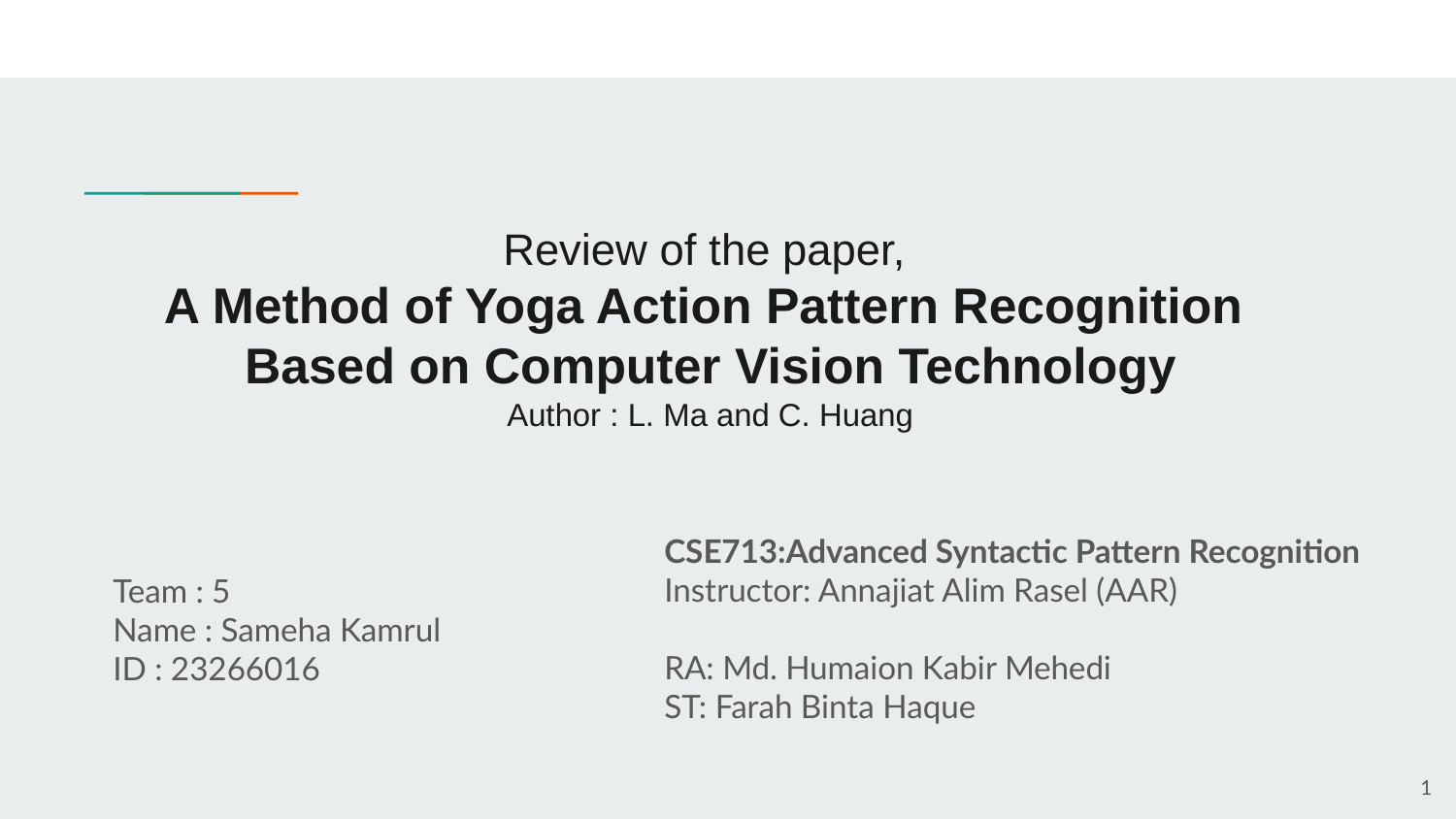

Review of the paper,
A Method of Yoga Action Pattern Recognition
Based on Computer Vision Technology
Author : L. Ma and C. Huang

CSE713:Advanced Syntactic Pattern Recognition
Instructor: Annajiat Alim Rasel (AAR)

RA: Md. Humaion Kabir Mehedi
ST: Farah Binta Haque
Team : 5
Name : Sameha Kamrul
ID : 23266016
1